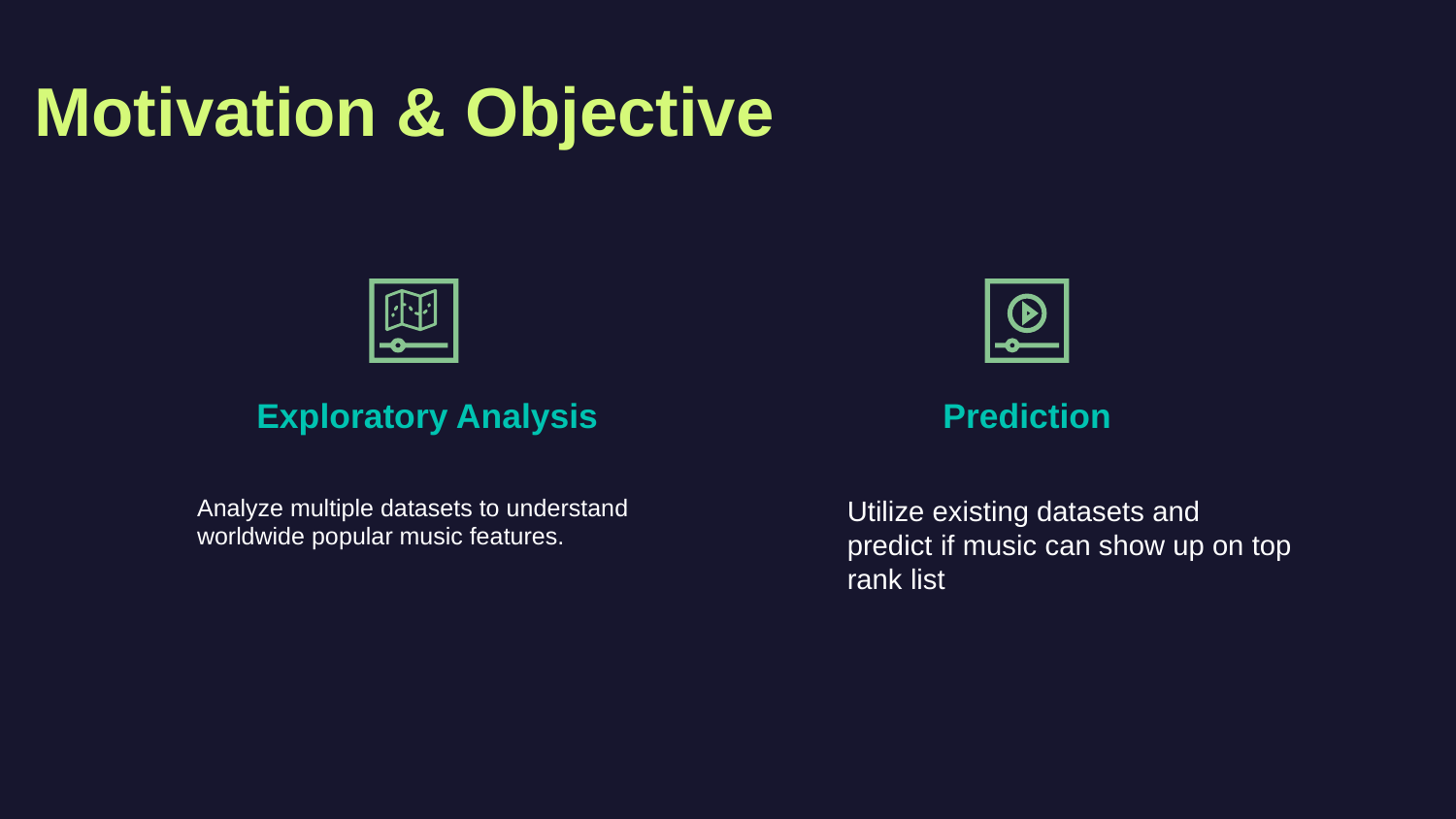

# Motivation & Objective

Exploratory Analysis
Prediction
Analyze multiple datasets to understand worldwide popular music features.
Utilize existing datasets and predict if music can show up on top rank list